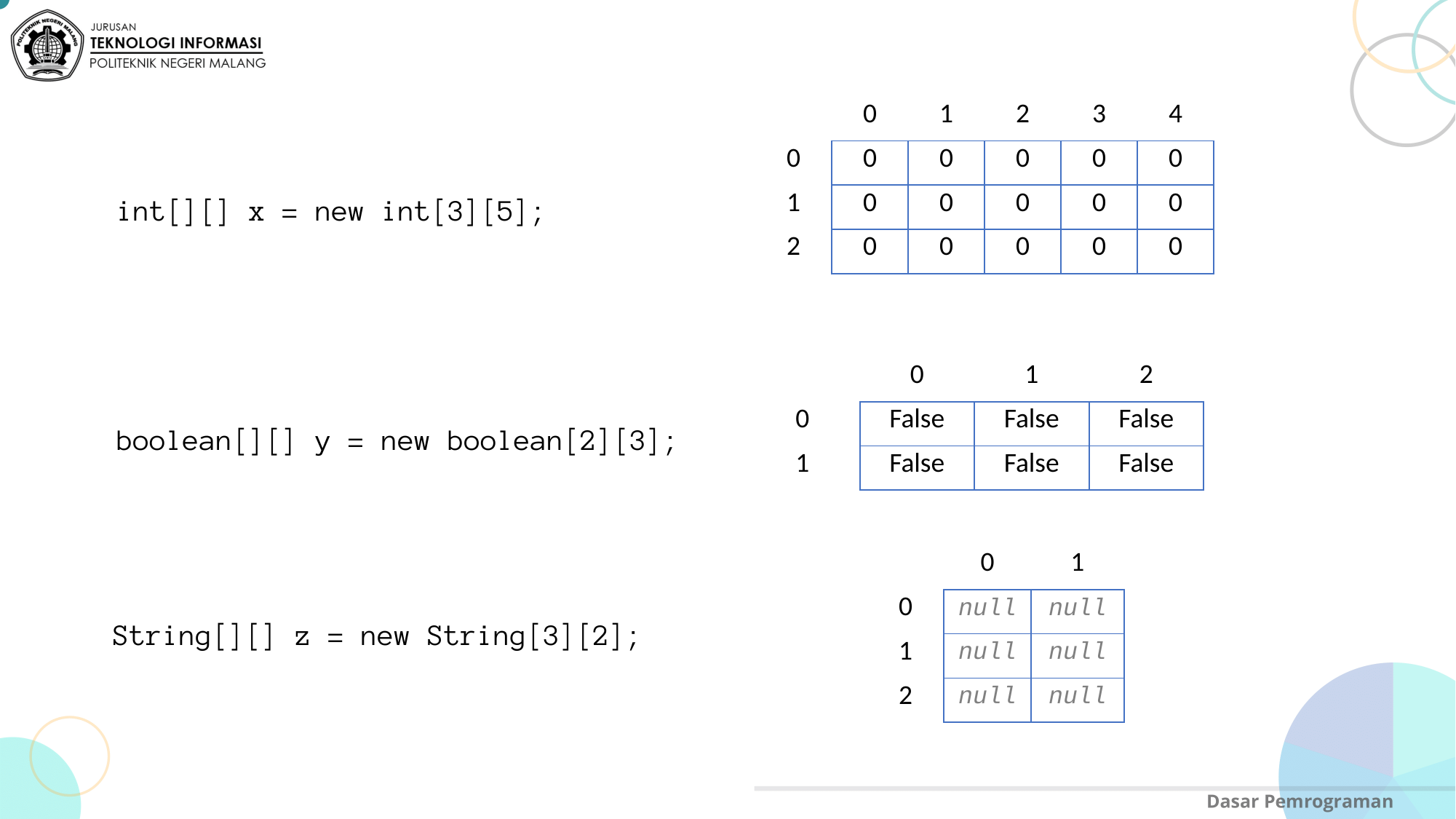

|  | 0 | 1 | 2 | 3 | 4 |
| --- | --- | --- | --- | --- | --- |
| 0 | 0 | 0 | 0 | 0 | 0 |
| 1 | 0 | 0 | 0 | 0 | 0 |
| 2 | 0 | 0 | 0 | 0 | 0 |
int[][] x = new int[3][5];
|  | 0 | 1 | 2 |
| --- | --- | --- | --- |
| 0 | False | False | False |
| 1 | False | False | False |
boolean[][] y = new boolean[2][3];
|  | 0 | 1 |
| --- | --- | --- |
| 0 | null | null |
| 1 | null | null |
| 2 | null | null |
String[][] z = new String[3][2];